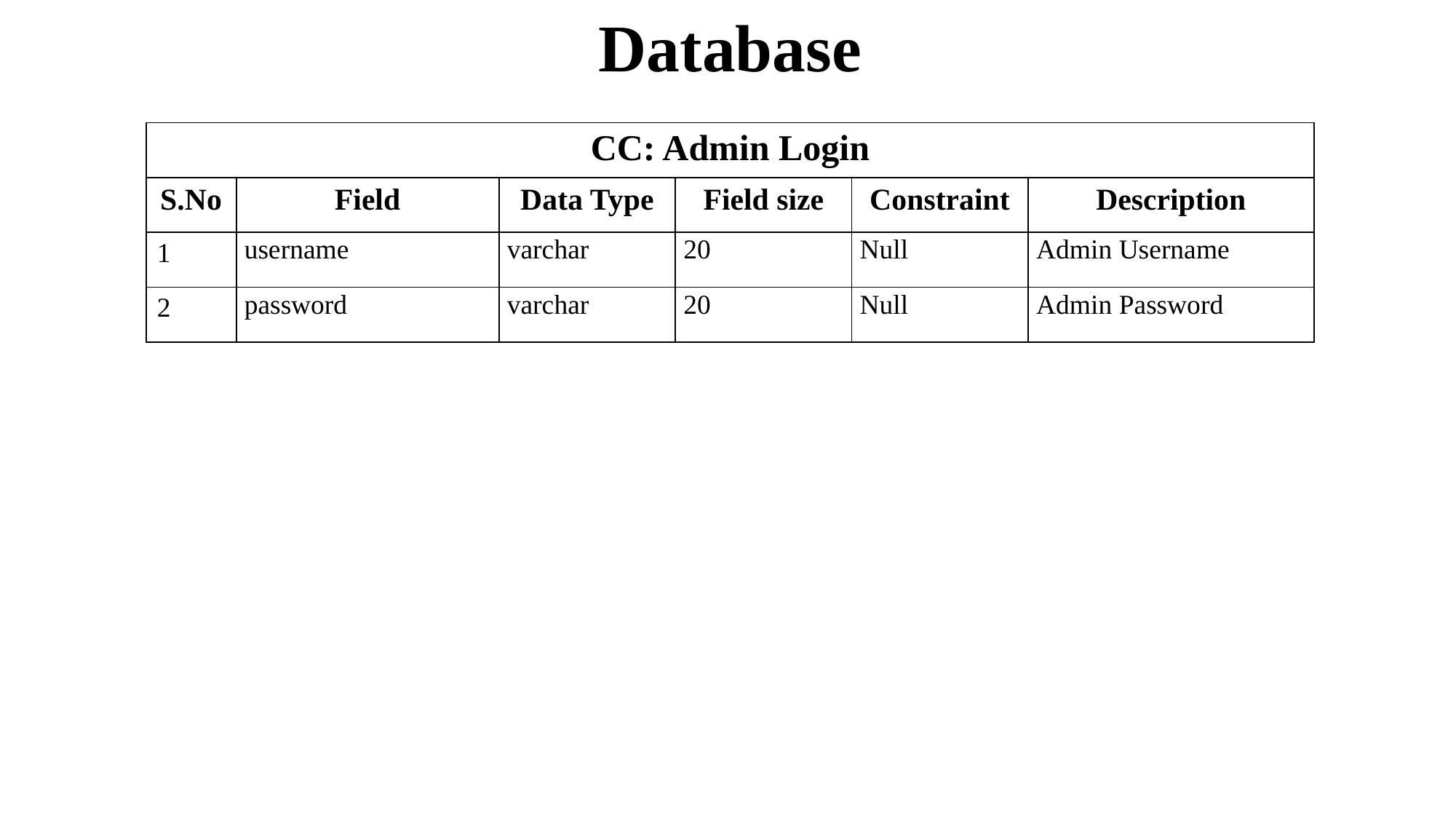

Database
| CC: Admin Login |  |  |  |  |  |
| --- | --- | --- | --- | --- | --- |
| S.No | Field | Data Type | Field size | Constraint | Description |
| 1 | username | varchar | 20 | Null | Admin Username |
| 2 | password | varchar | 20 | Null | Admin Password |